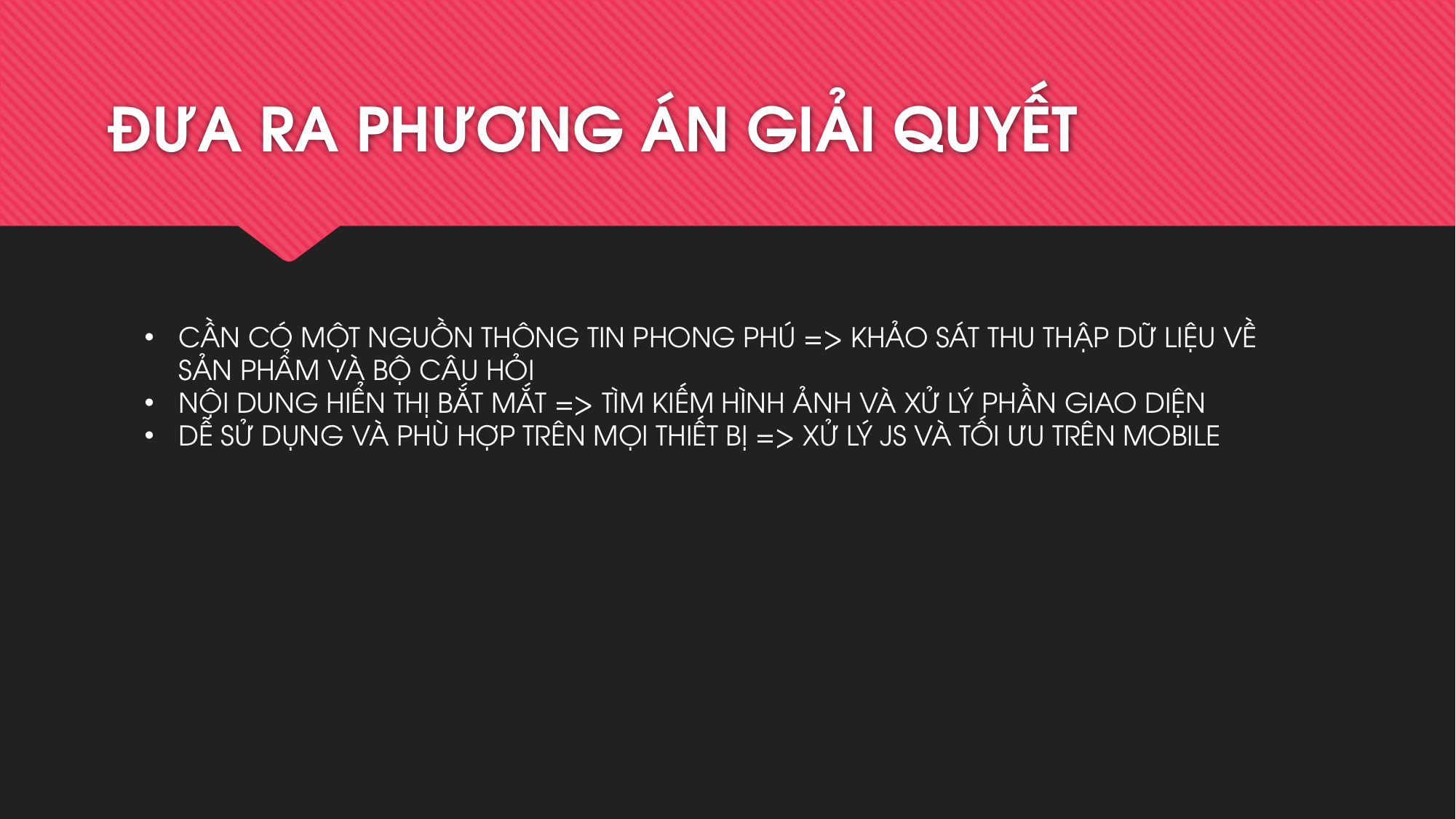

# ĐƯA RA PHƯƠNG ÁN GIẢI QUYẾT
CẦN CÓ MỘT NGUỒN THÔNG TIN PHONG PHÚ => KHẢO SÁT THU THẬP DỮ LIỆU VỀ SẢN PHẨM VÀ BỘ CÂU HỎI
NỘI DUNG HIỂN THỊ BẮT MẮT => TÌM KIẾM HÌNH ẢNH VÀ XỬ LÝ PHẦN GIAO DIỆN
DỄ SỬ DỤNG VÀ PHÙ HỢP TRÊN MỌI THIẾT BỊ => XỬ LÝ JS VÀ TỐI ƯU TRÊN MOBILE